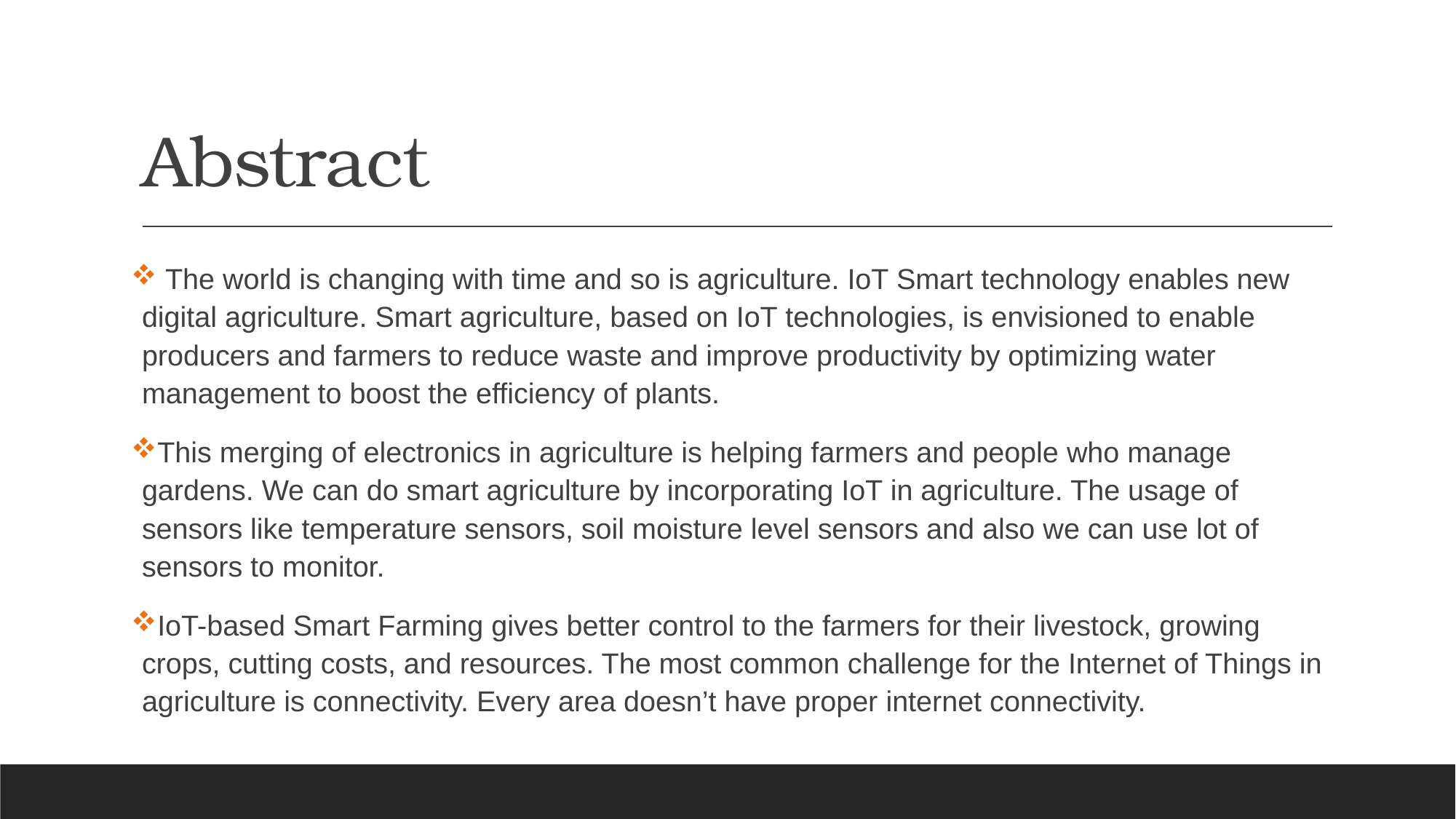

# Abstract
 The world is changing with time and so is agriculture. IoT Smart technology enables new digital agriculture. Smart agriculture, based on IoT technologies, is envisioned to enable producers and farmers to reduce waste and improve productivity by optimizing water management to boost the efficiency of plants.
This merging of electronics in agriculture is helping farmers and people who manage gardens. We can do smart agriculture by incorporating IoT in agriculture. The usage of sensors like temperature sensors, soil moisture level sensors and also we can use lot of sensors to monitor.
IoT-based Smart Farming gives better control to the farmers for their livestock, growing crops, cutting costs, and resources. The most common challenge for the Internet of Things in agriculture is connectivity. Every area doesn’t have proper internet connectivity.